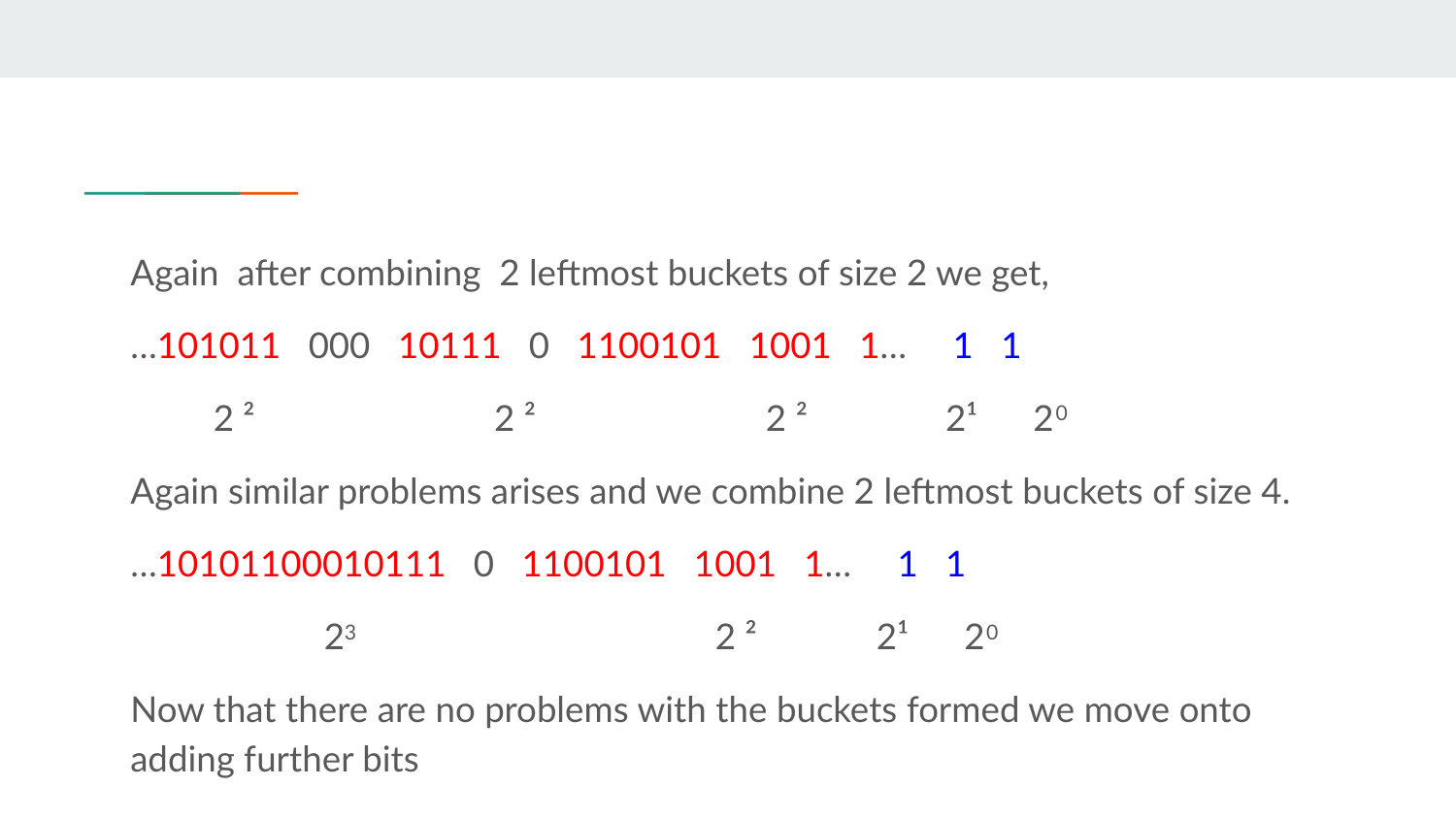

Again  after combining  2 leftmost buckets of size 2 we get,
…101011   000   10111   0   1100101   1001   1…     1   1
         2 ²                          2 ²                         2 ²               2¹      20
Again similar problems arises and we combine 2 leftmost buckets of size 4.
…10101100010111   0   1100101   1001   1…     1   1
                     23                                       2 ²             2¹      20
Now that there are no problems with the buckets formed we move onto adding further bits